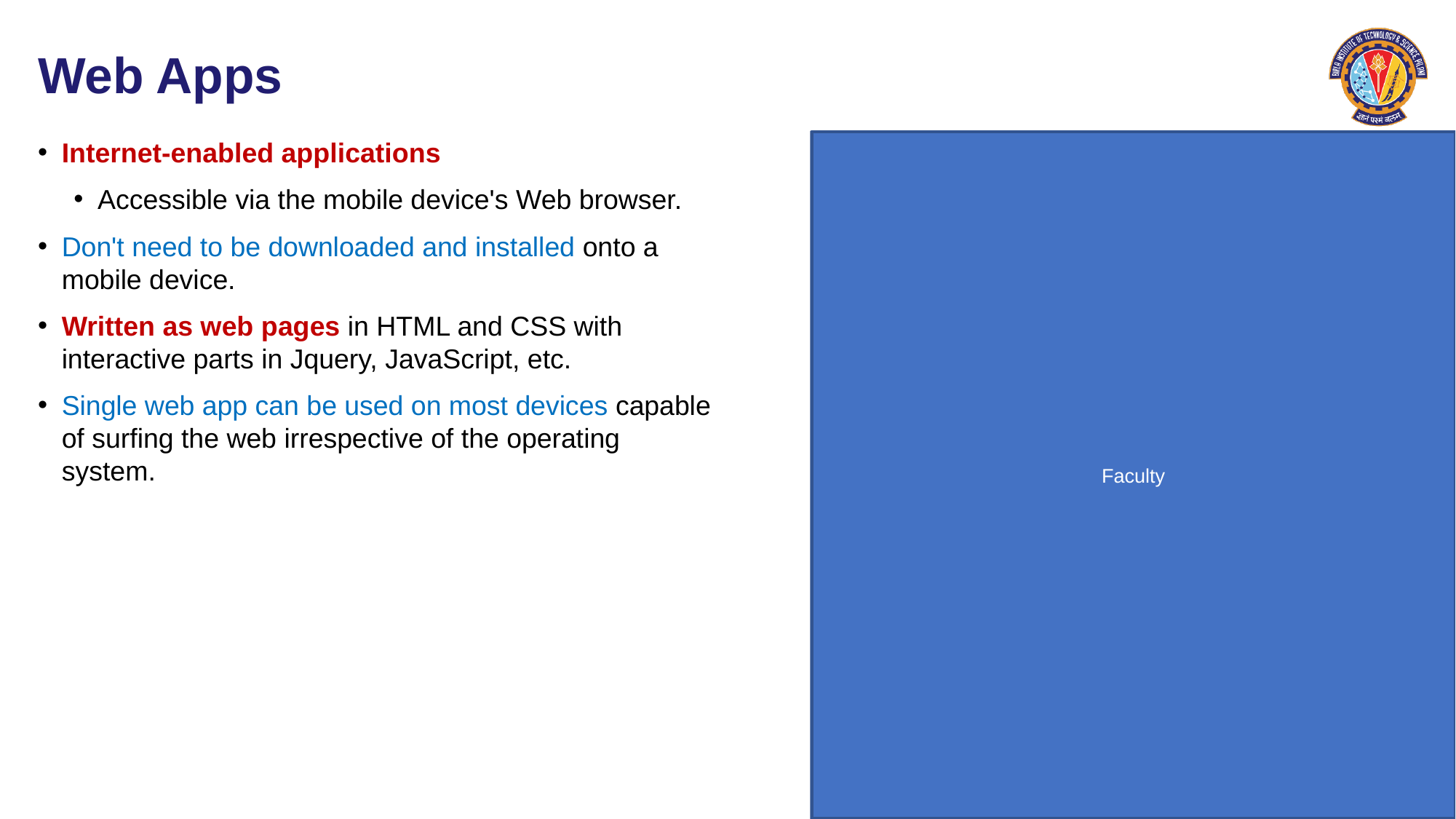

# Web Apps
Internet-enabled applications
Accessible via the mobile device's Web browser.
Don't need to be downloaded and installed onto a mobile device.
Written as web pages in HTML and CSS with interactive parts in Jquery, JavaScript, etc.
Single web app can be used on most devices capable of surfing the web irrespective of the operating system.